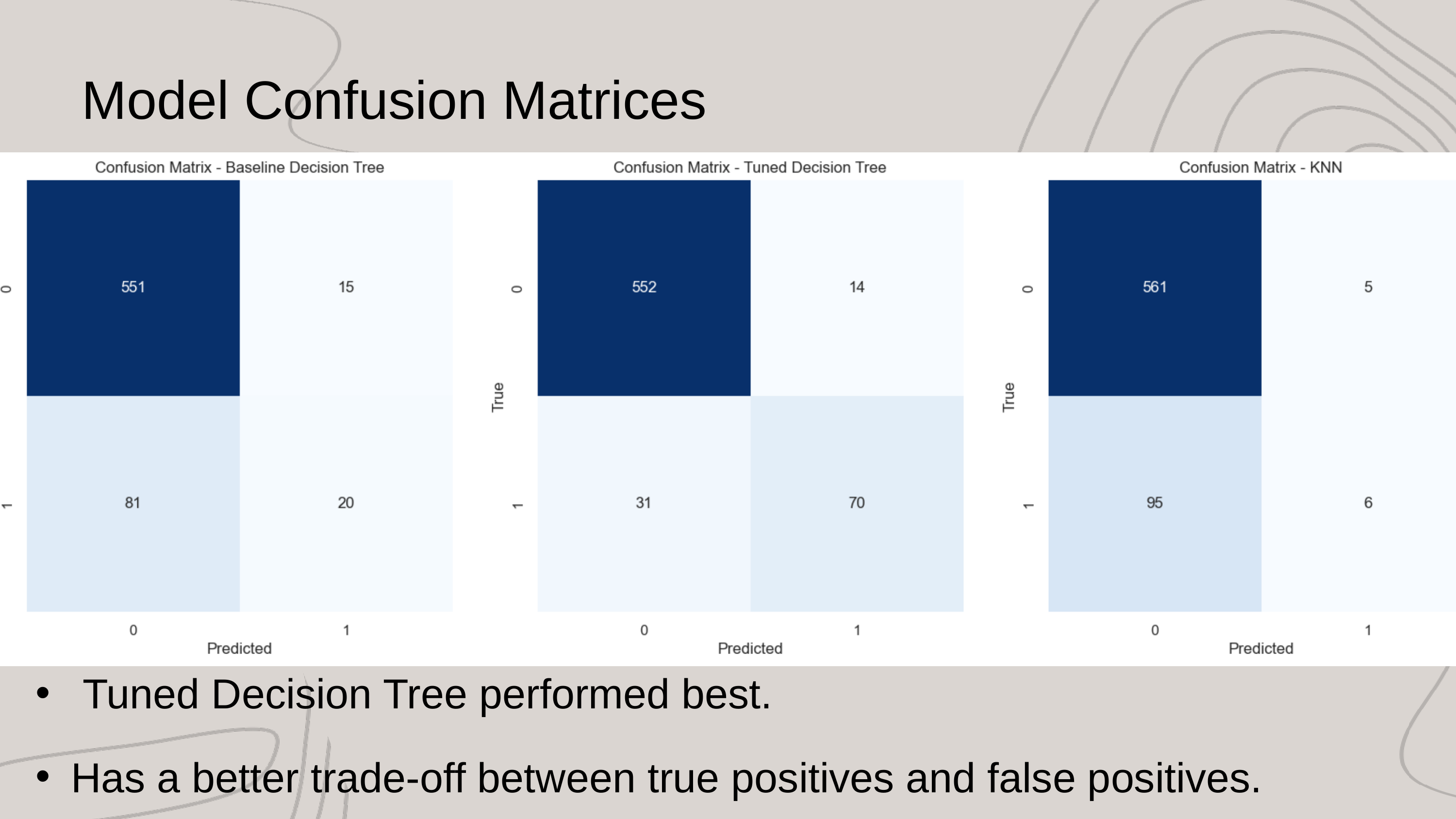

Model Confusion Matrices

 Tuned Decision Tree performed best.

Has a better trade-off between true positives and false positives.